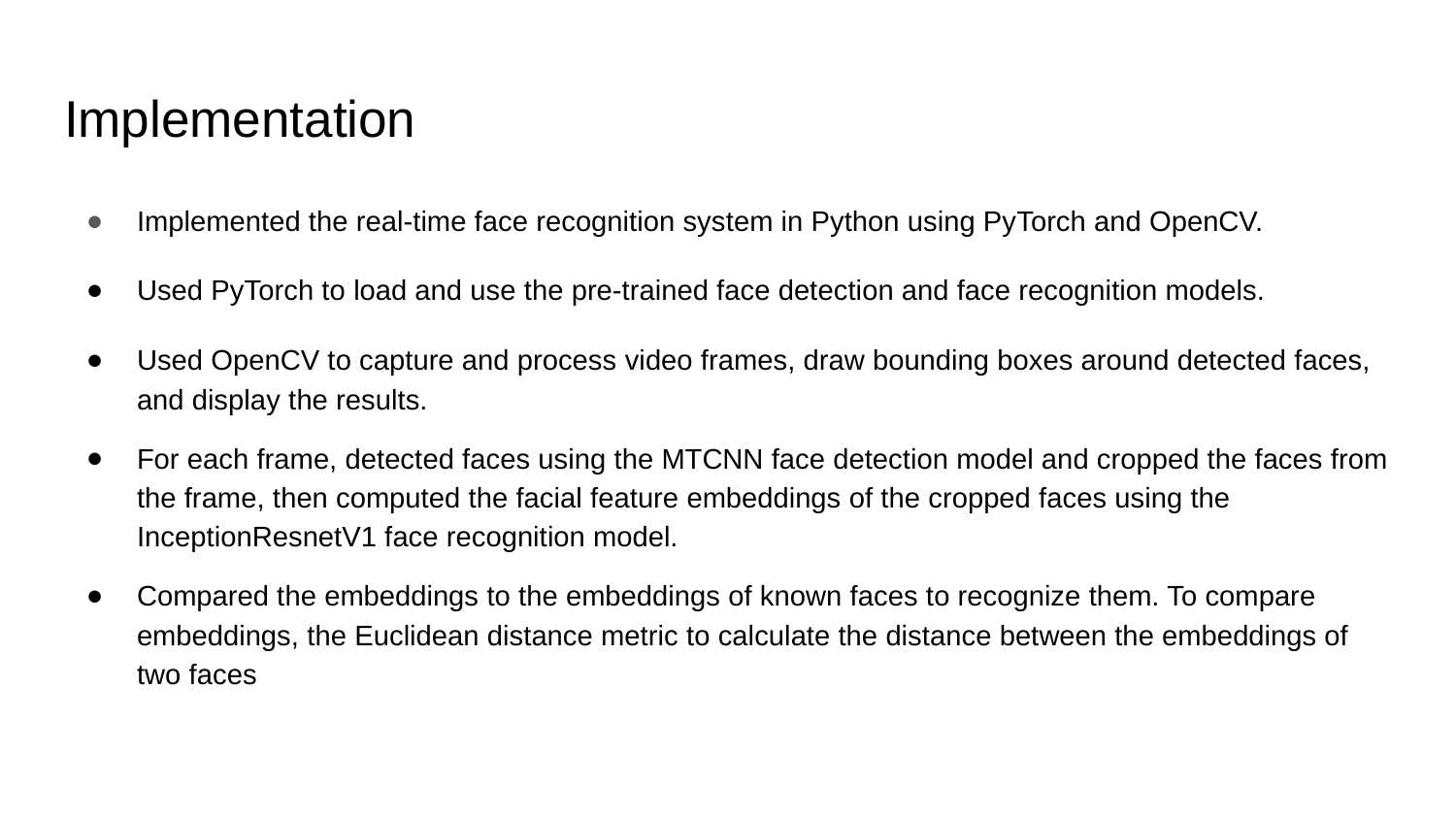

# Implementation
Implemented the real-time face recognition system in Python using PyTorch and OpenCV.
Used PyTorch to load and use the pre-trained face detection and face recognition models.
Used OpenCV to capture and process video frames, draw bounding boxes around detected faces, and display the results.
For each frame, detected faces using the MTCNN face detection model and cropped the faces from the frame, then computed the facial feature embeddings of the cropped faces using the InceptionResnetV1 face recognition model.
Compared the embeddings to the embeddings of known faces to recognize them. To compare embeddings, the Euclidean distance metric to calculate the distance between the embeddings of two faces